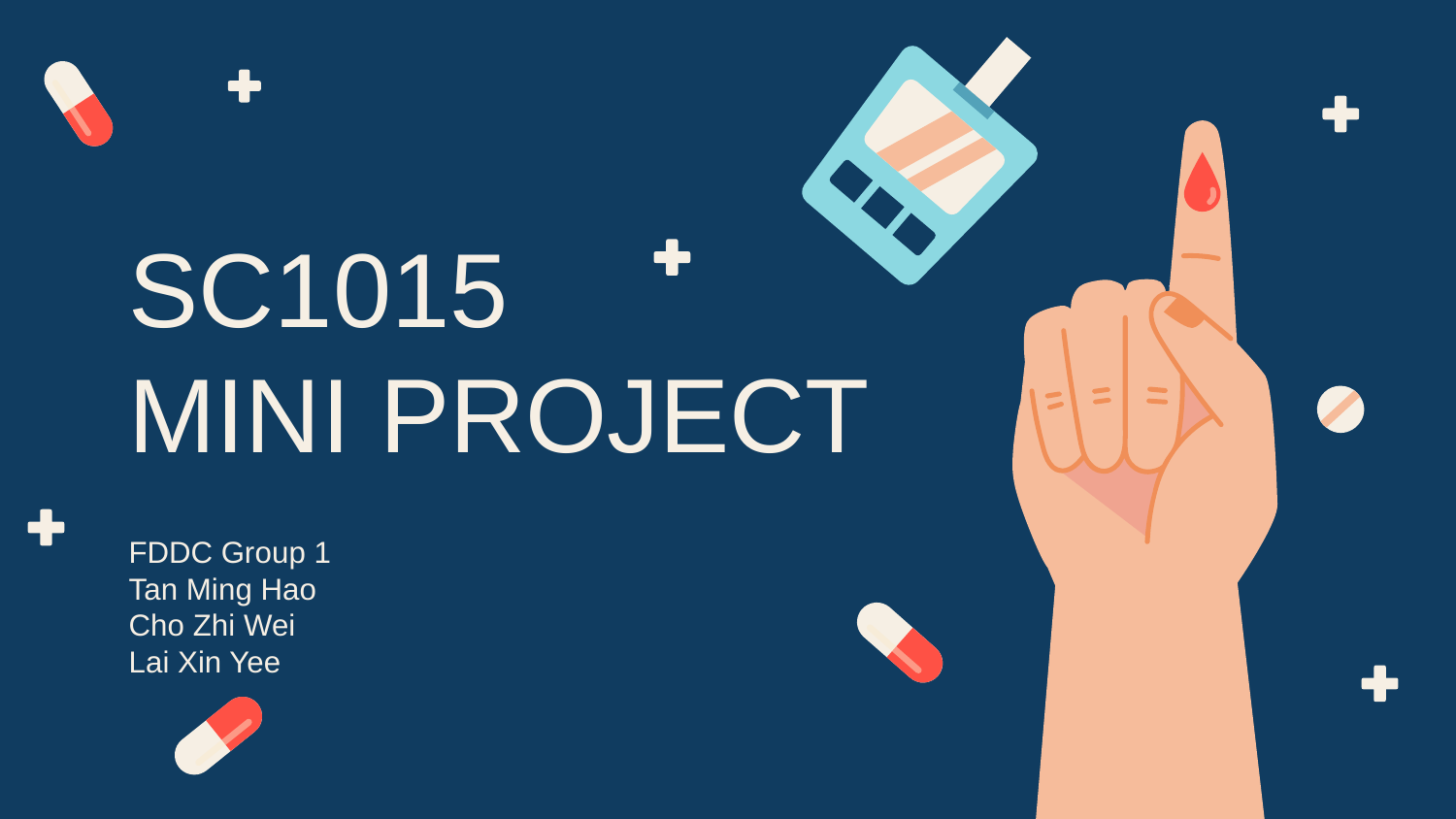

# SC1015
MINI PROJECT

FDDC Group 1
Tan Ming Hao
Cho Zhi Wei
Lai Xin Yee